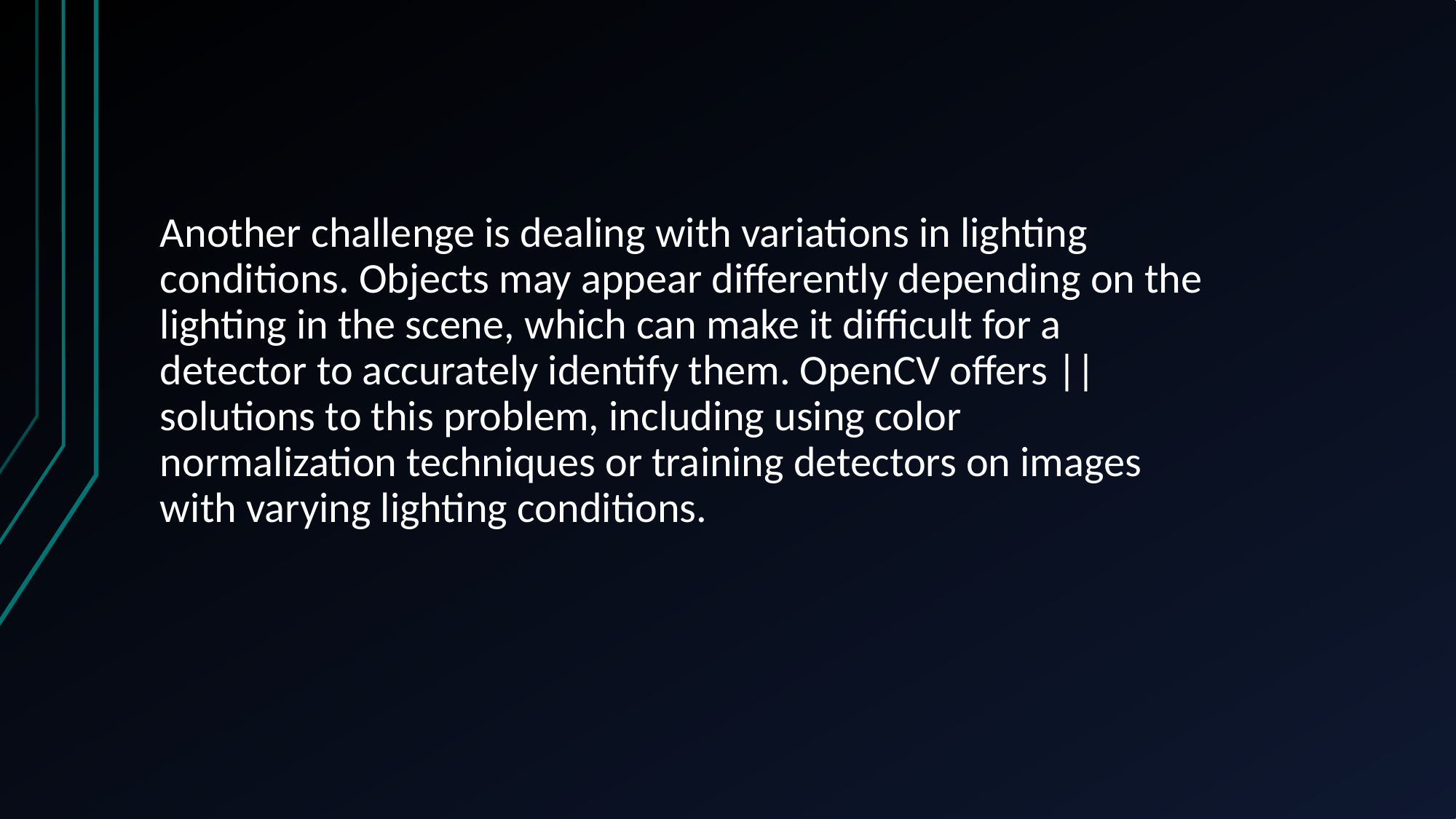

Another challenge is dealing with variations in lighting conditions. Objects may appear differently depending on the lighting in the scene, which can make it difficult for a detector to accurately identify them. OpenCV offers || solutions to this problem, including using color normalization techniques or training detectors on images with varying lighting conditions.